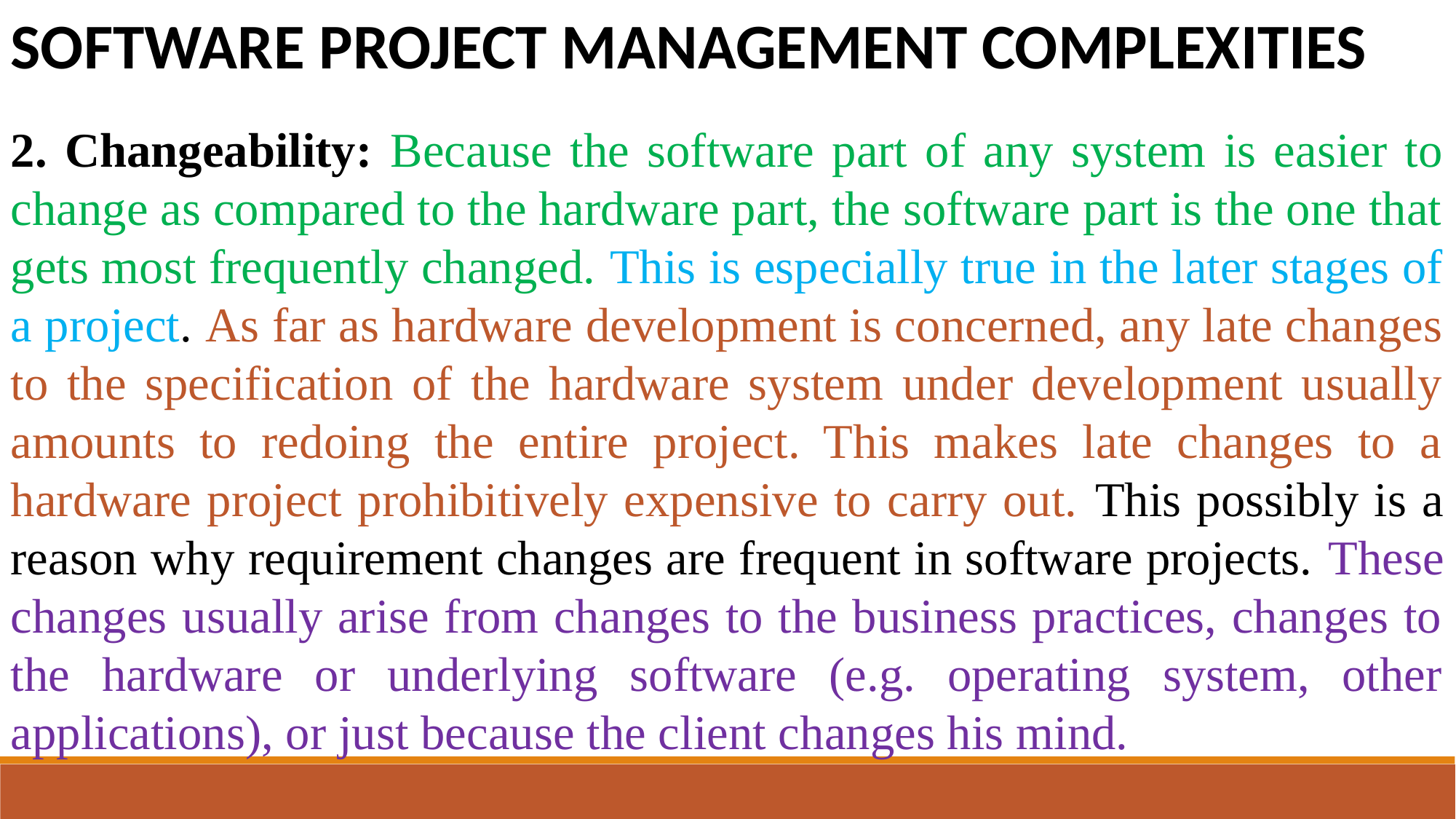

SOFTWARE PROJECT MANAGEMENT COMPLEXITIES
2. Changeability: Because the software part of any system is easier to change as compared to the hardware part, the software part is the one that gets most frequently changed. This is especially true in the later stages of a project. As far as hardware development is concerned, any late changes to the specification of the hardware system under development usually amounts to redoing the entire project. This makes late changes to a hardware project prohibitively expensive to carry out. This possibly is a reason why requirement changes are frequent in software projects. These changes usually arise from changes to the business practices, changes to the hardware or underlying software (e.g. operating system, other applications), or just because the client changes his mind.